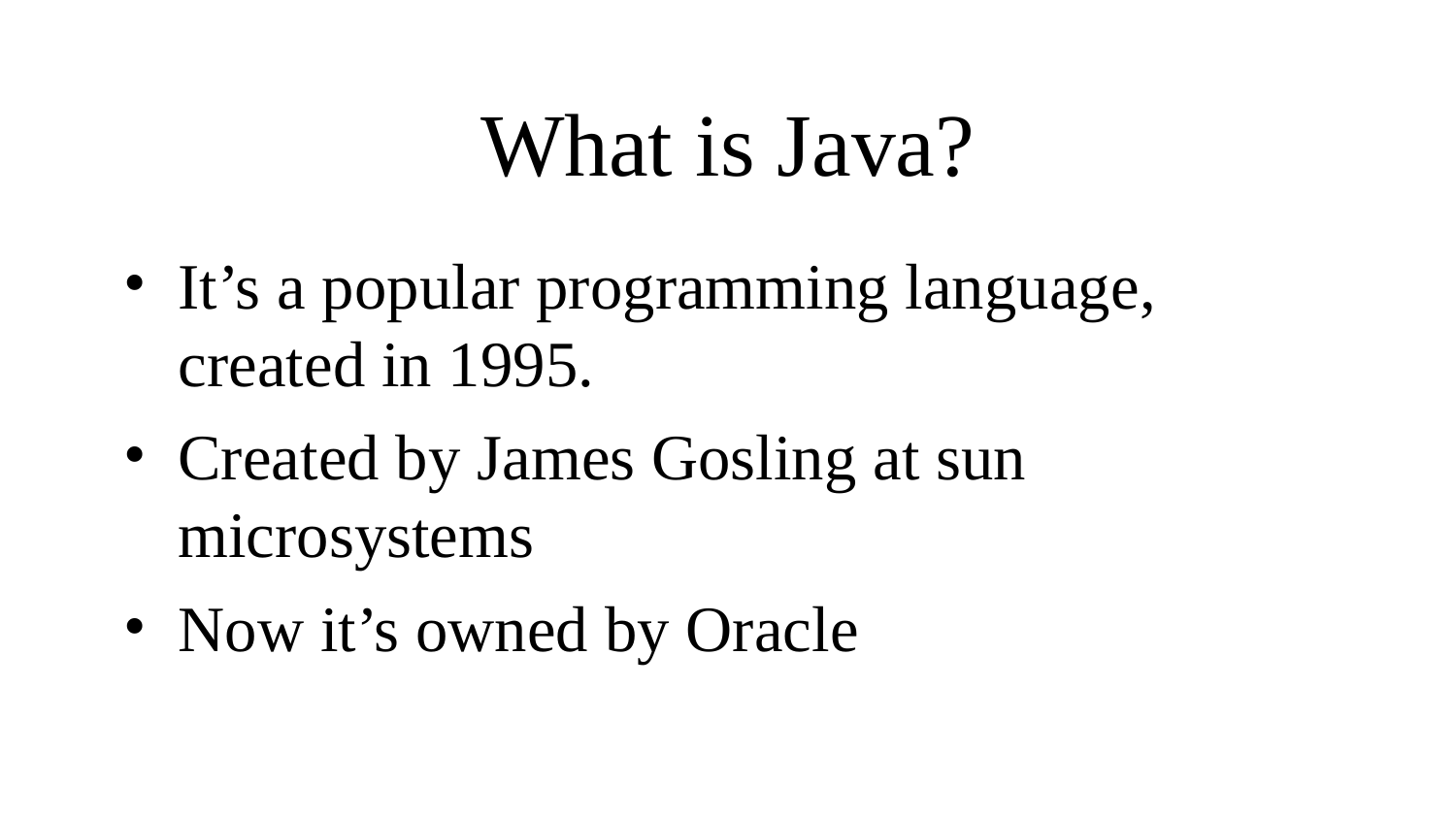

# What is Java?
It’s a popular programming language, created in 1995.
Created by James Gosling at sun microsystems
Now it’s owned by Oracle